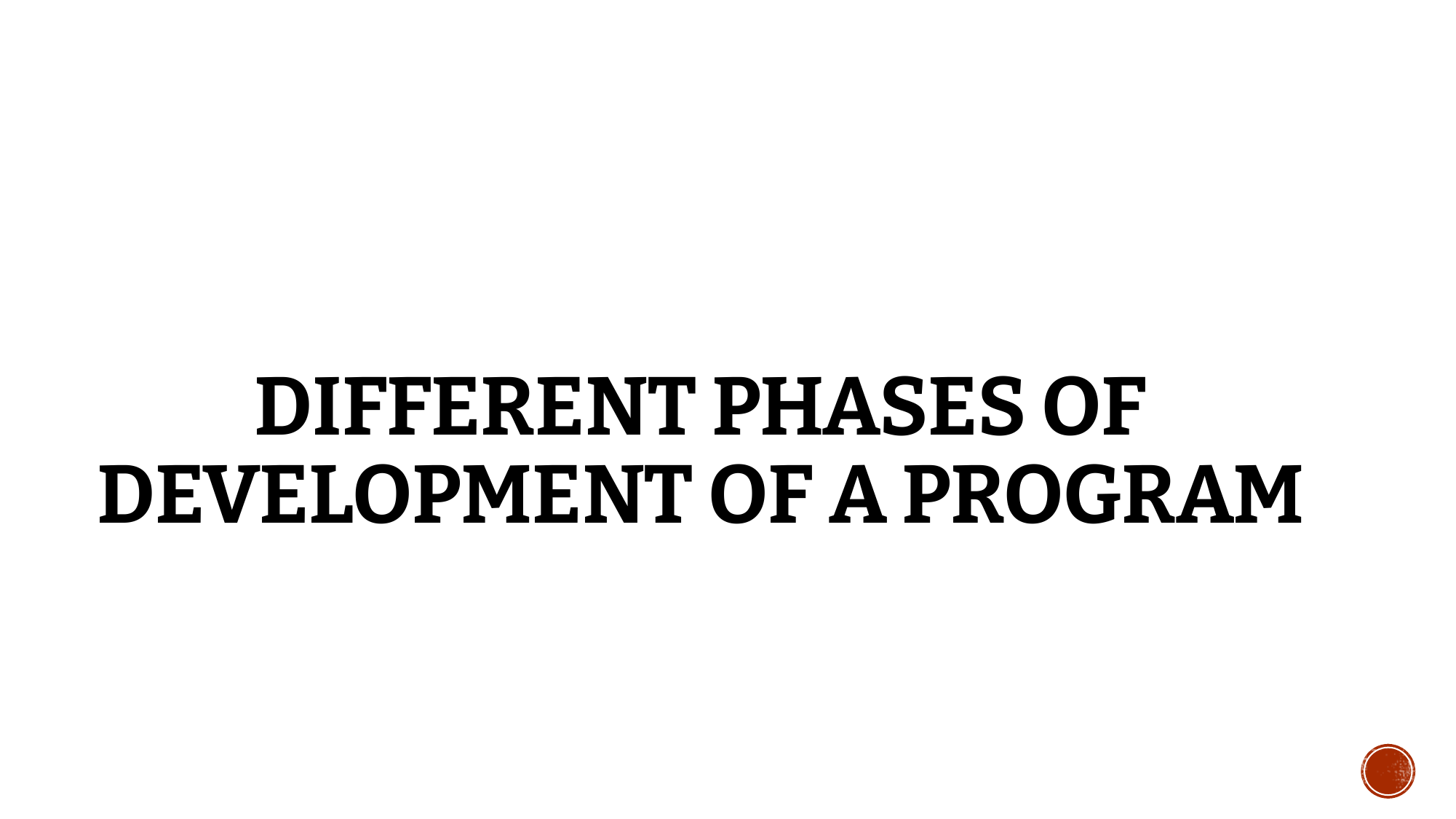

# Different phases of development of a program